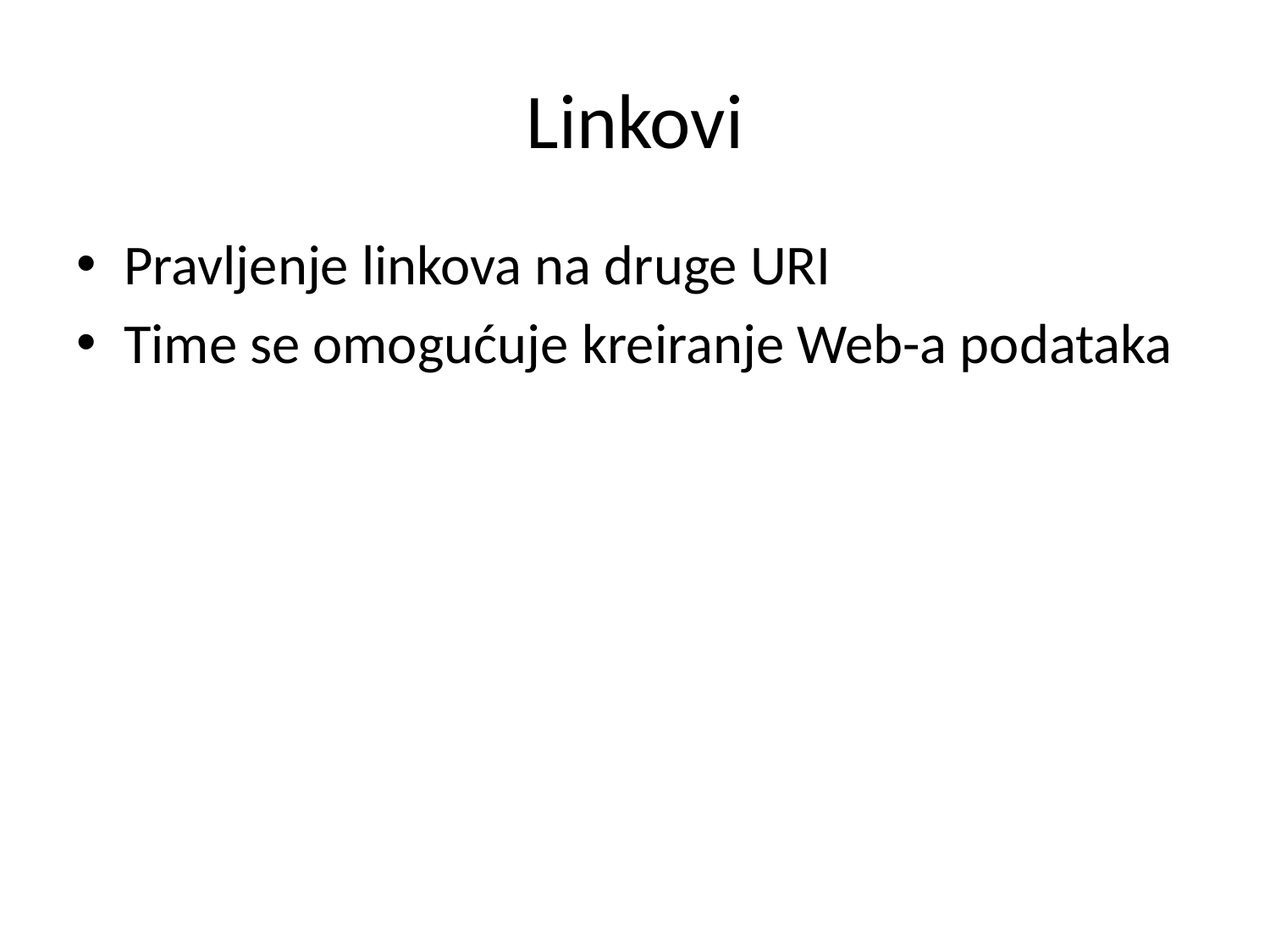

# Linkovi
Pravljenje linkova na druge URI
Time se omogućuje kreiranje Web-a podataka